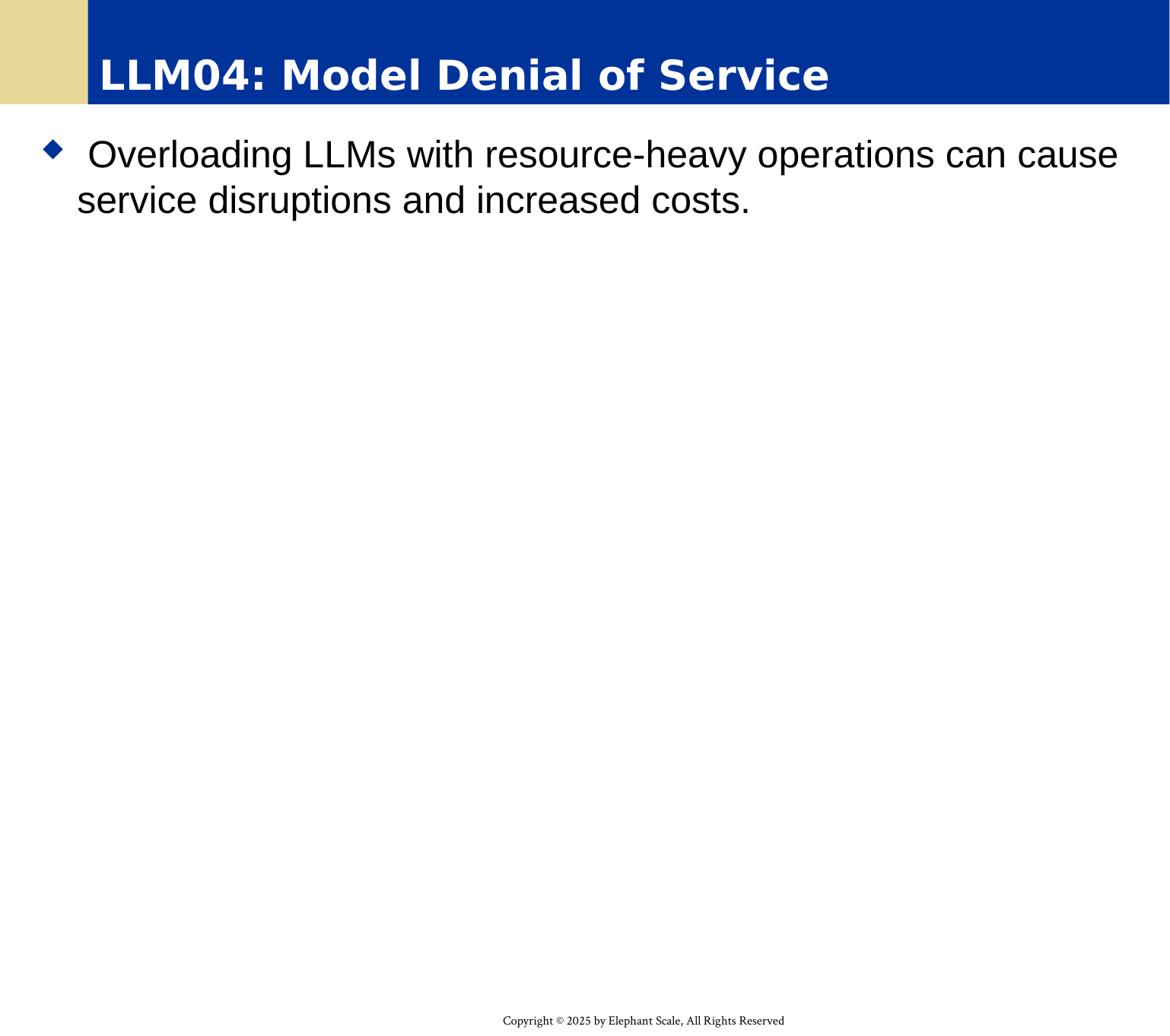

# LLM04: Model Denial of Service
 Overloading LLMs with resource-heavy operations can cause service disruptions and increased costs.
Copyright © 2025 by Elephant Scale, All Rights Reserved